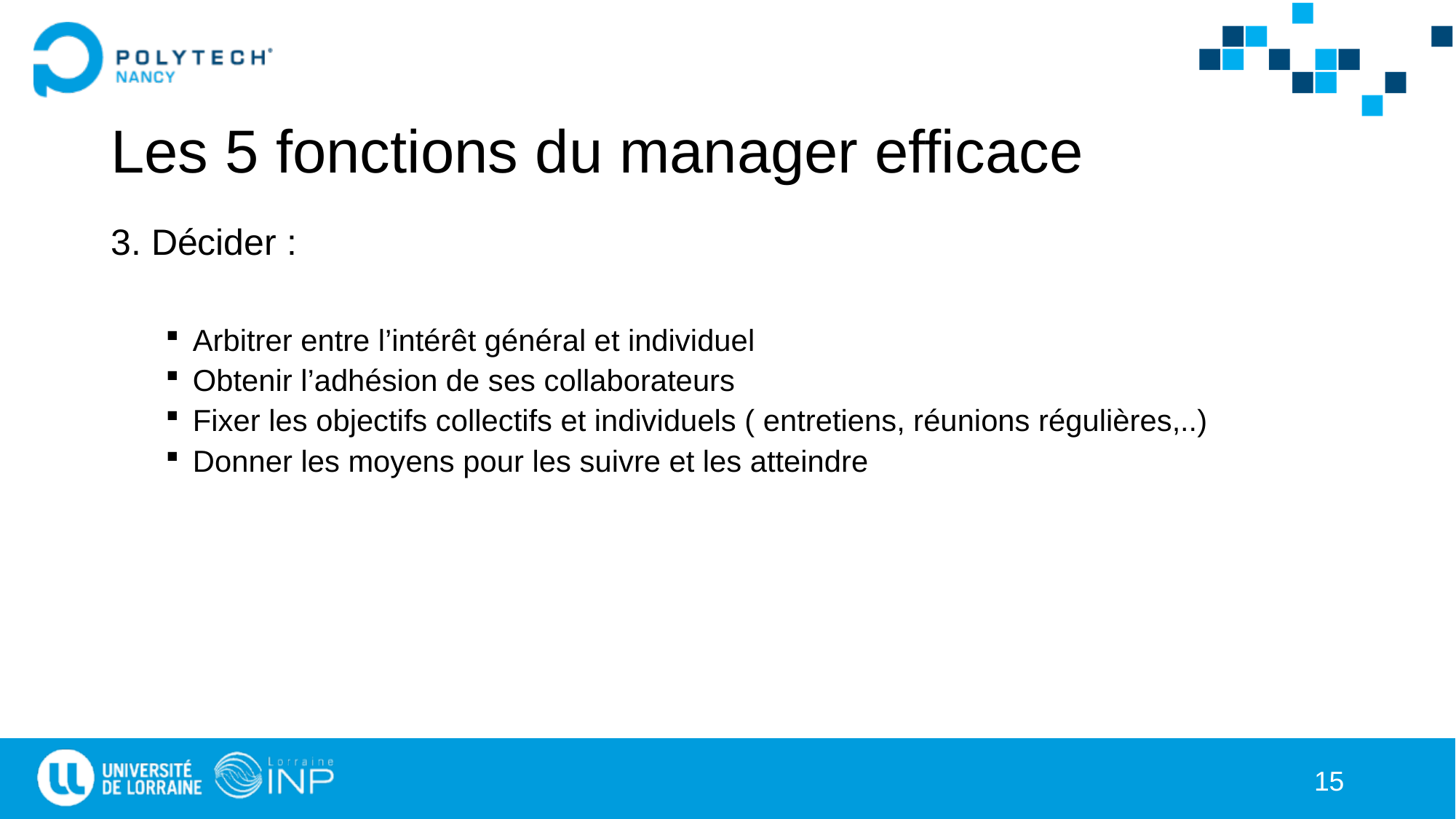

# Les 5 fonctions du manager efficace
3. Décider :

Arbitrer entre l’intérêt général et individuel
Obtenir l’adhésion de ses collaborateurs
Fixer les objectifs collectifs et individuels ( entretiens, réunions régulières,..)
Donner les moyens pour les suivre et les atteindre